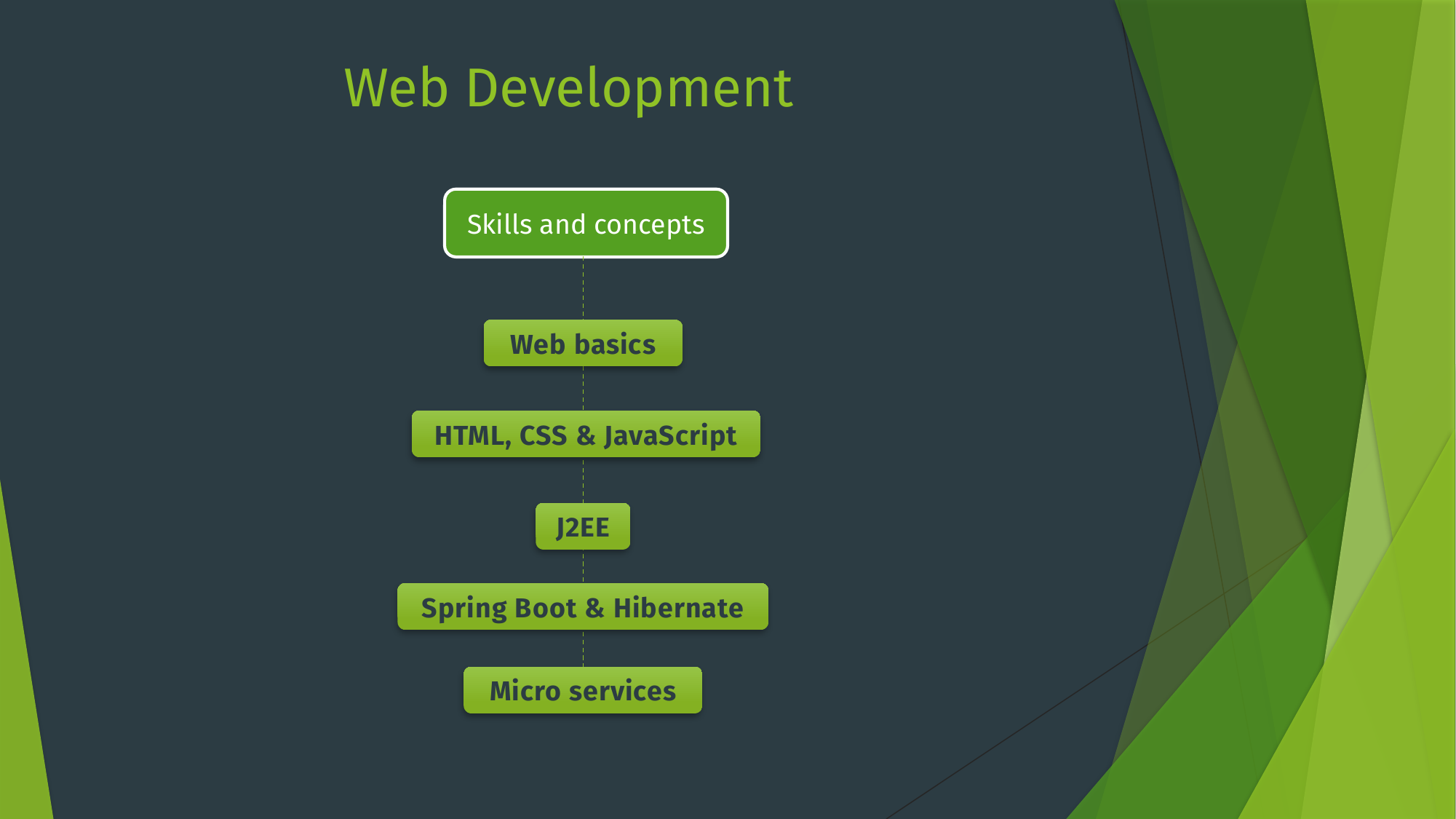

# Web Development
Skills and concepts
Web basics
HTML, CSS & JavaScript
J2EE
Spring Boot & Hibernate
Micro services